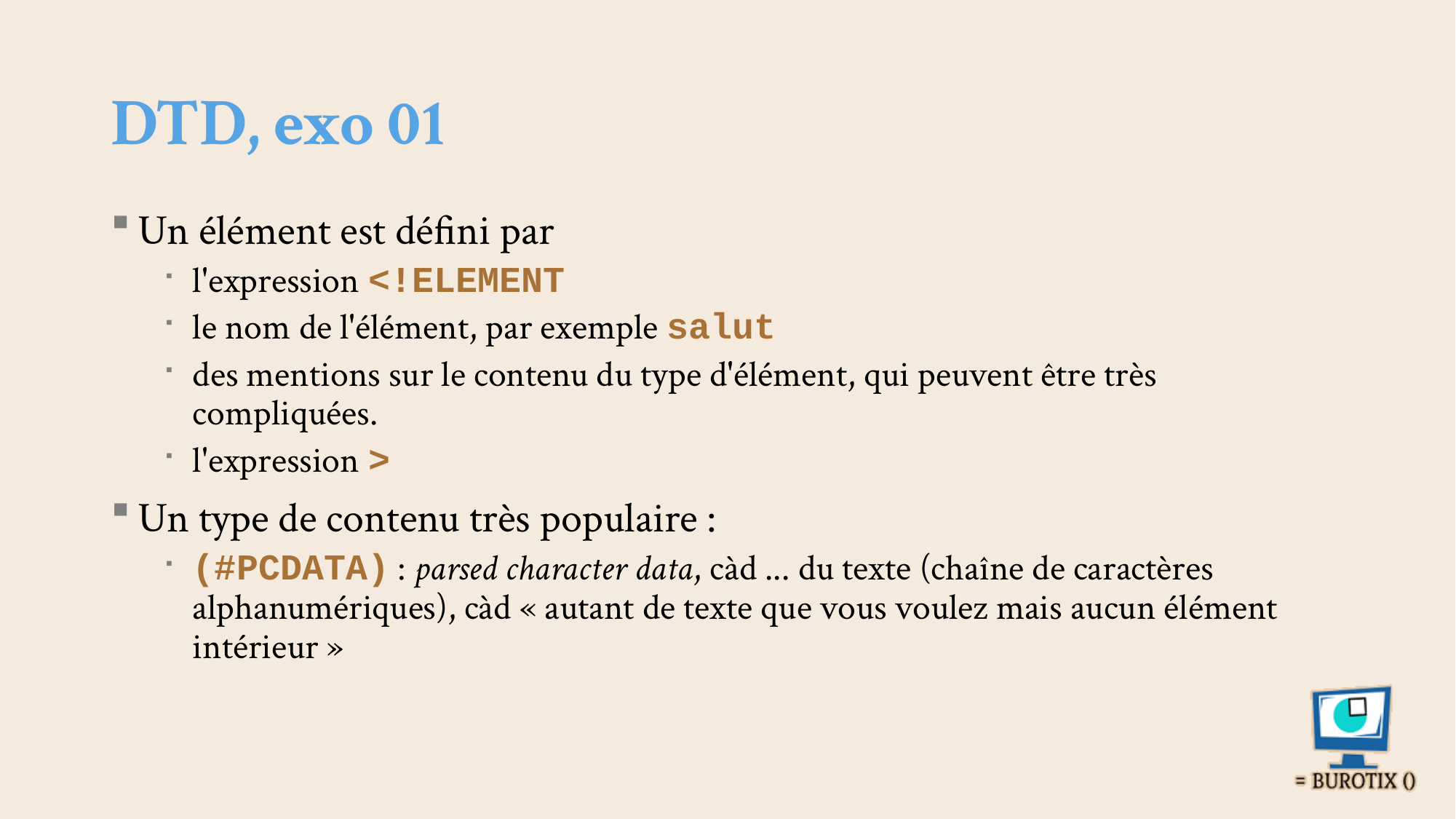

# DTD, exo 01
Un élément est défini par
l'expression <!ELEMENT
le nom de l'élément, par exemple salut
des mentions sur le contenu du type d'élément, qui peuvent être très compliquées.
l'expression >
Un type de contenu très populaire :
(#PCDATA) : parsed character data, càd ... du texte (chaîne de caractères alphanumériques), càd « autant de texte que vous voulez mais aucun élément intérieur »